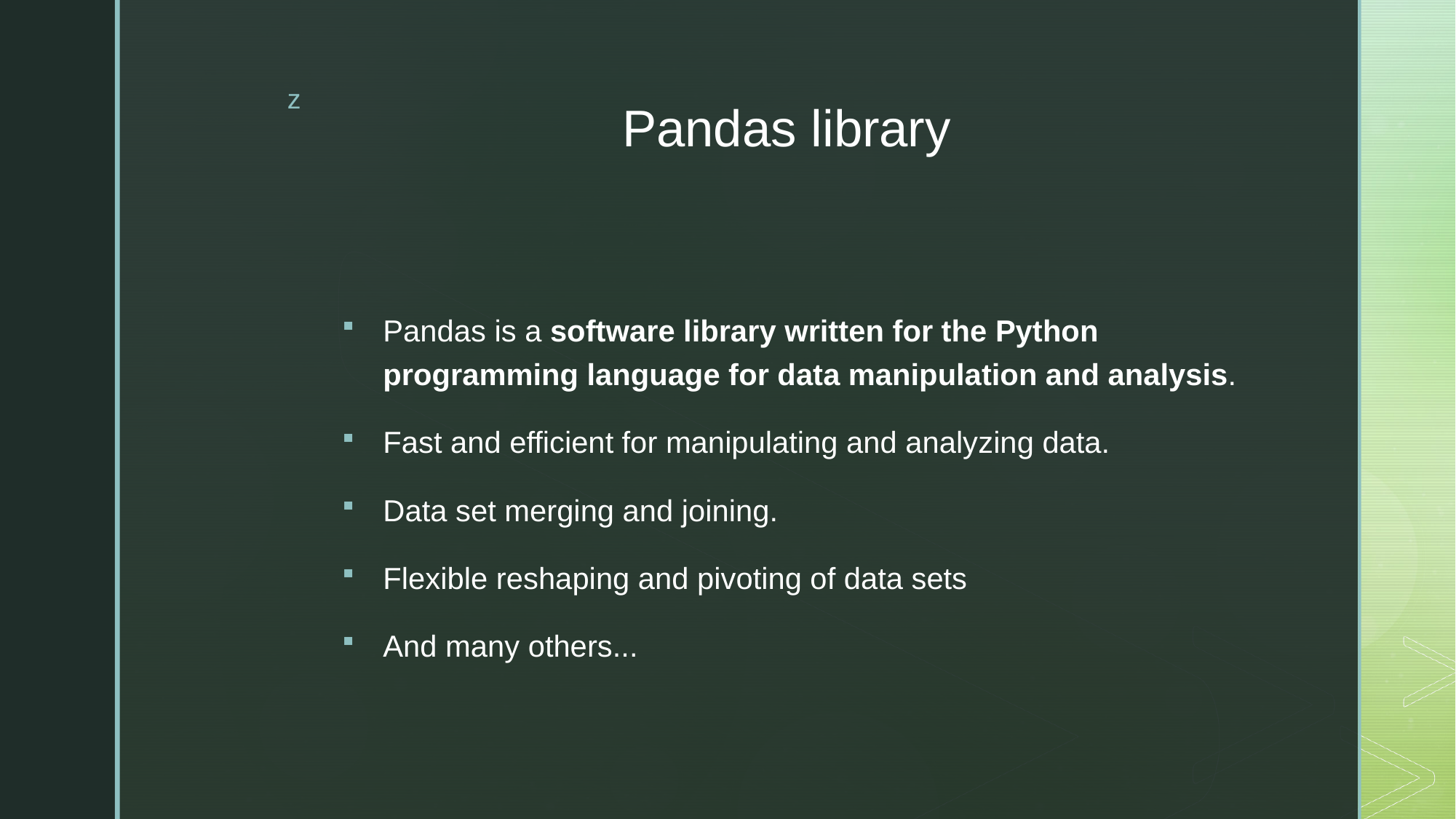

# Pandas library
Pandas is a software library written for the Python programming language for data manipulation and analysis.
Fast and efficient for manipulating and analyzing data.
Data set merging and joining.
Flexible reshaping and pivoting of data sets
And many others...